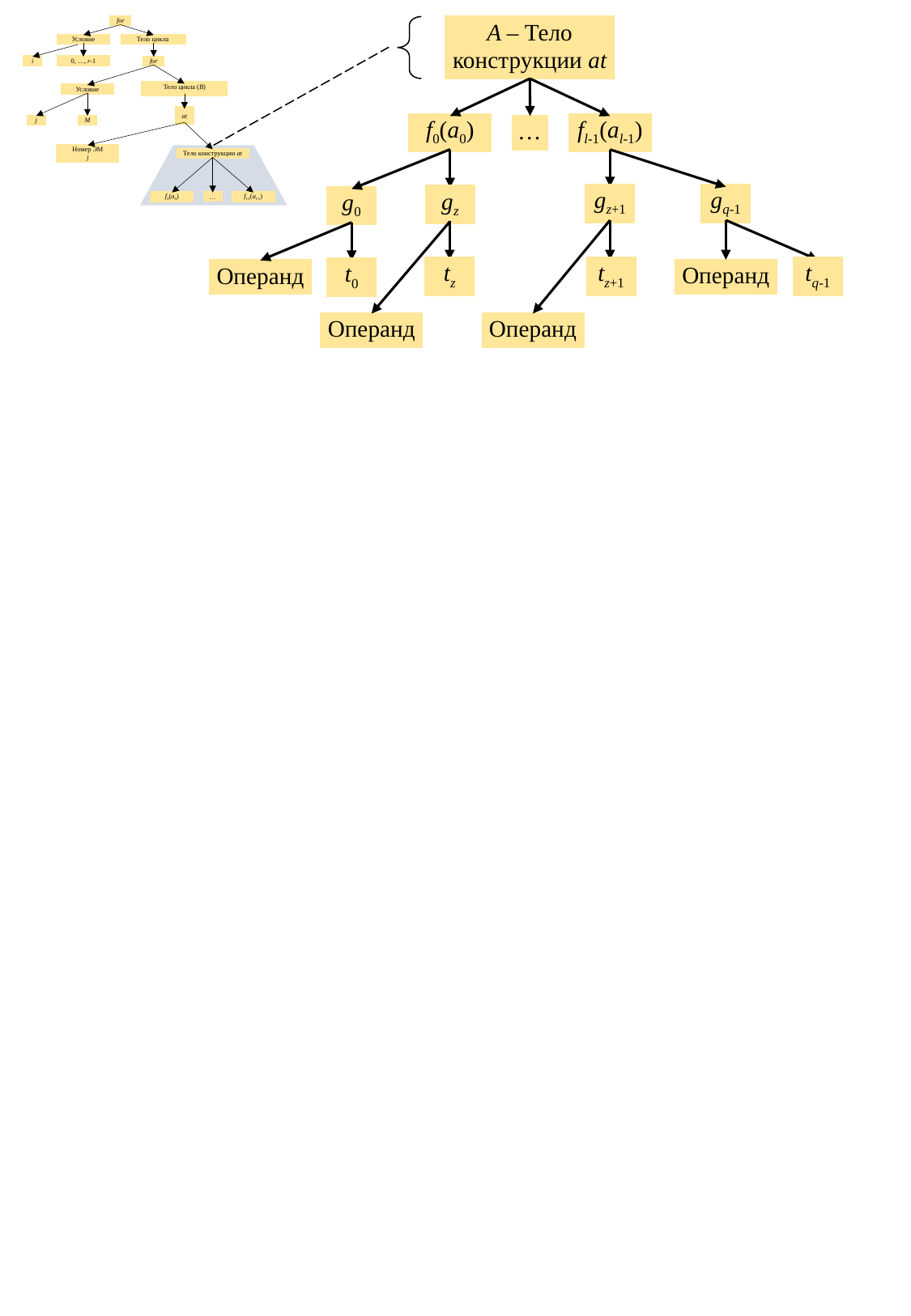

for
Условие
Тело цикла
i
0, …, r-1
for

Тело цикла (B)
Условие
at
M
j

Номер ЭМ
j
Тело конструкции at
f0(a0)
…
fl-1(al-1)
A – Тело конструкции at
f0(a0)
…
fl-1(al-1)
gz+1
gq-1
gz
g0
Операнд
tq-1
tz
tz+1
Операнд
t0
Операнд
Операнд